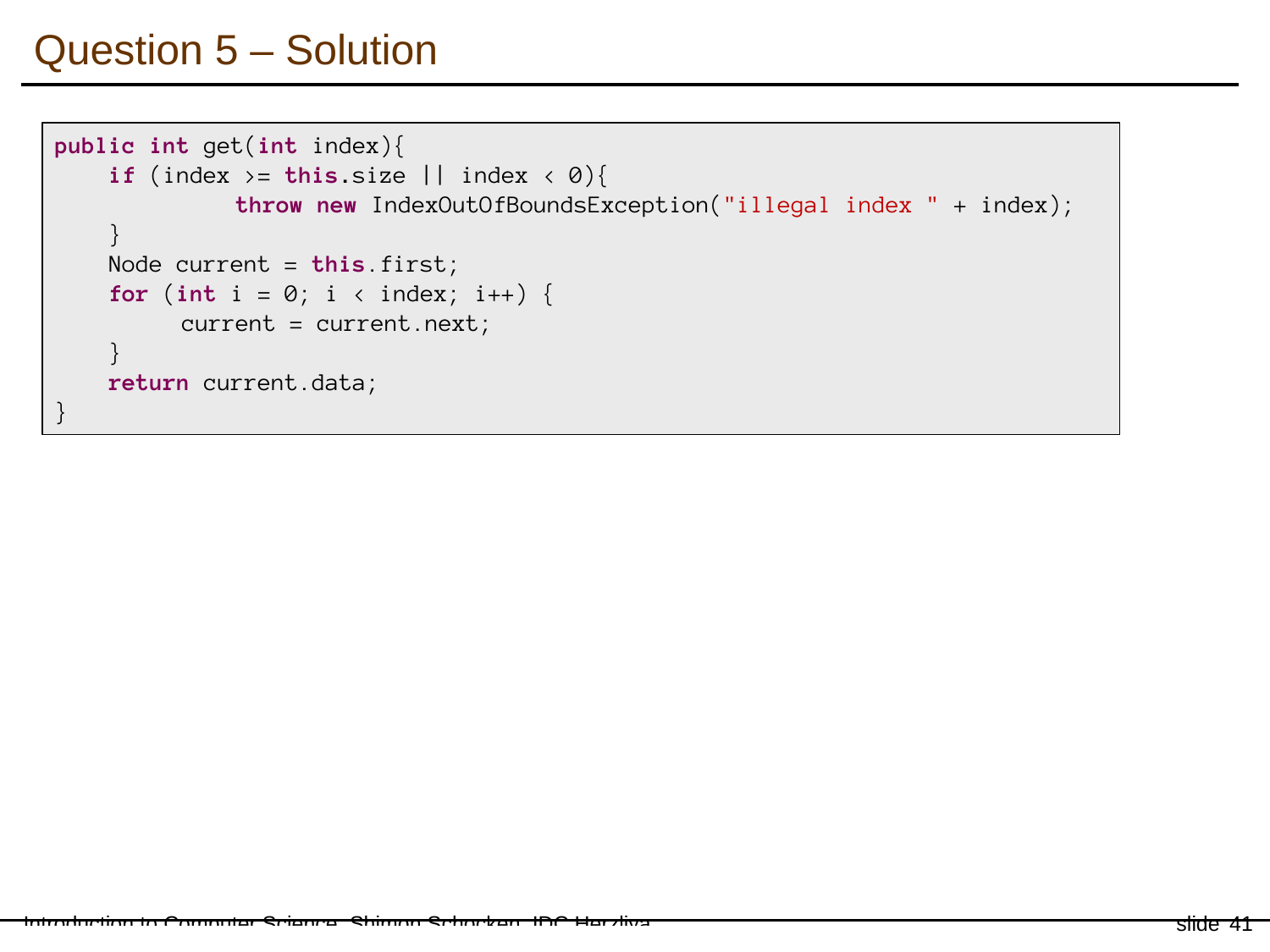

Question 5 – Solution

public int get(int index){
    if (index >= this.size || index < 0){
	    throw new IndexOutOfBoundsException("illegal index " + index);
    }
    Node current = this.first;
    for (int i = 0; i < index; i++) {
current = current.next;
    }
    return current.data;
}